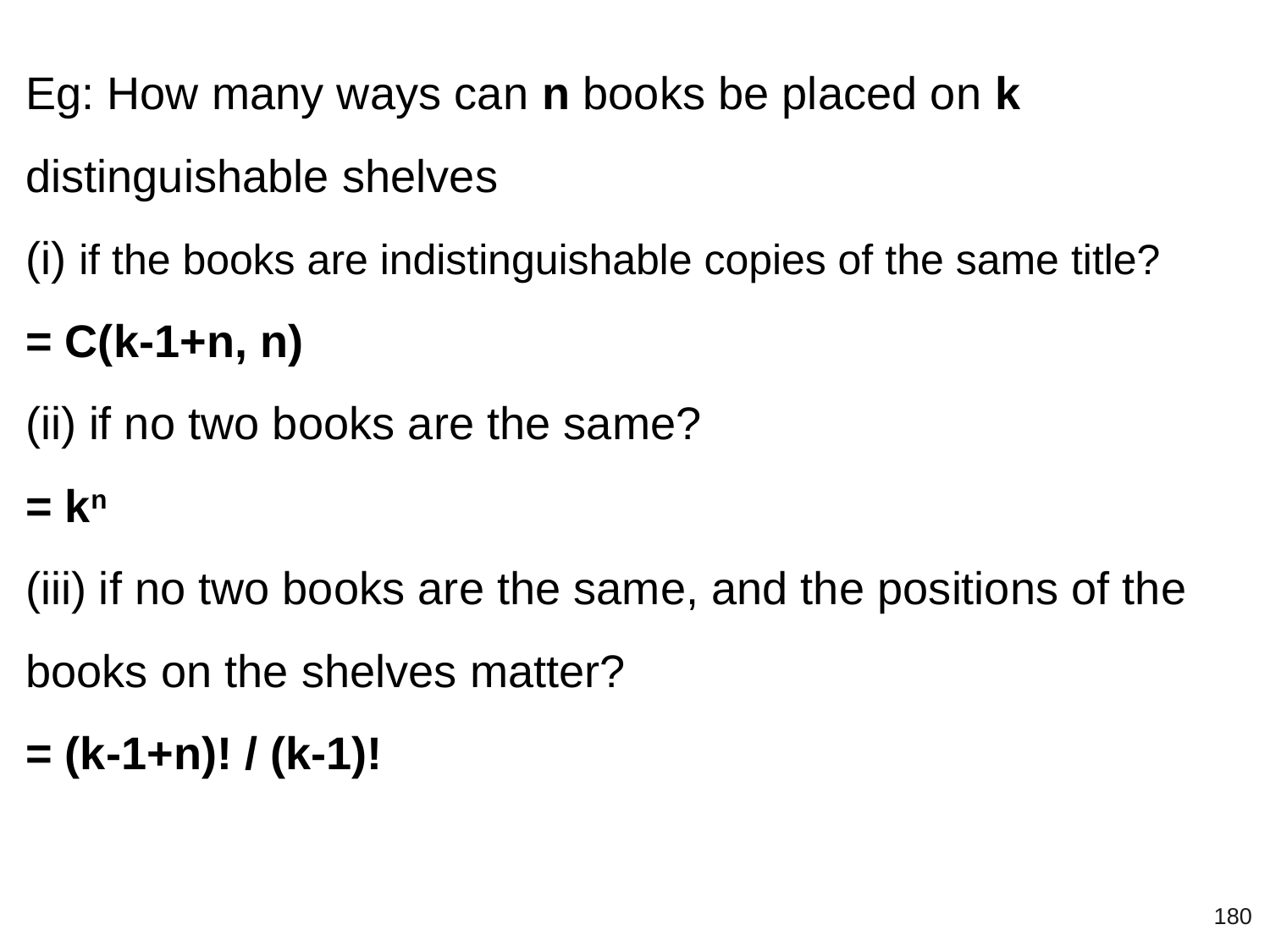

Eg: How many ways can n books be placed on k distinguishable shelves
(i) if the books are indistinguishable copies of the same title?
= C(k-1+n, n)
(ii) if no two books are the same?
= kn
(iii) if no two books are the same, and the positions of the books on the shelves matter?
= (k-1+n)! / (k-1)!
180